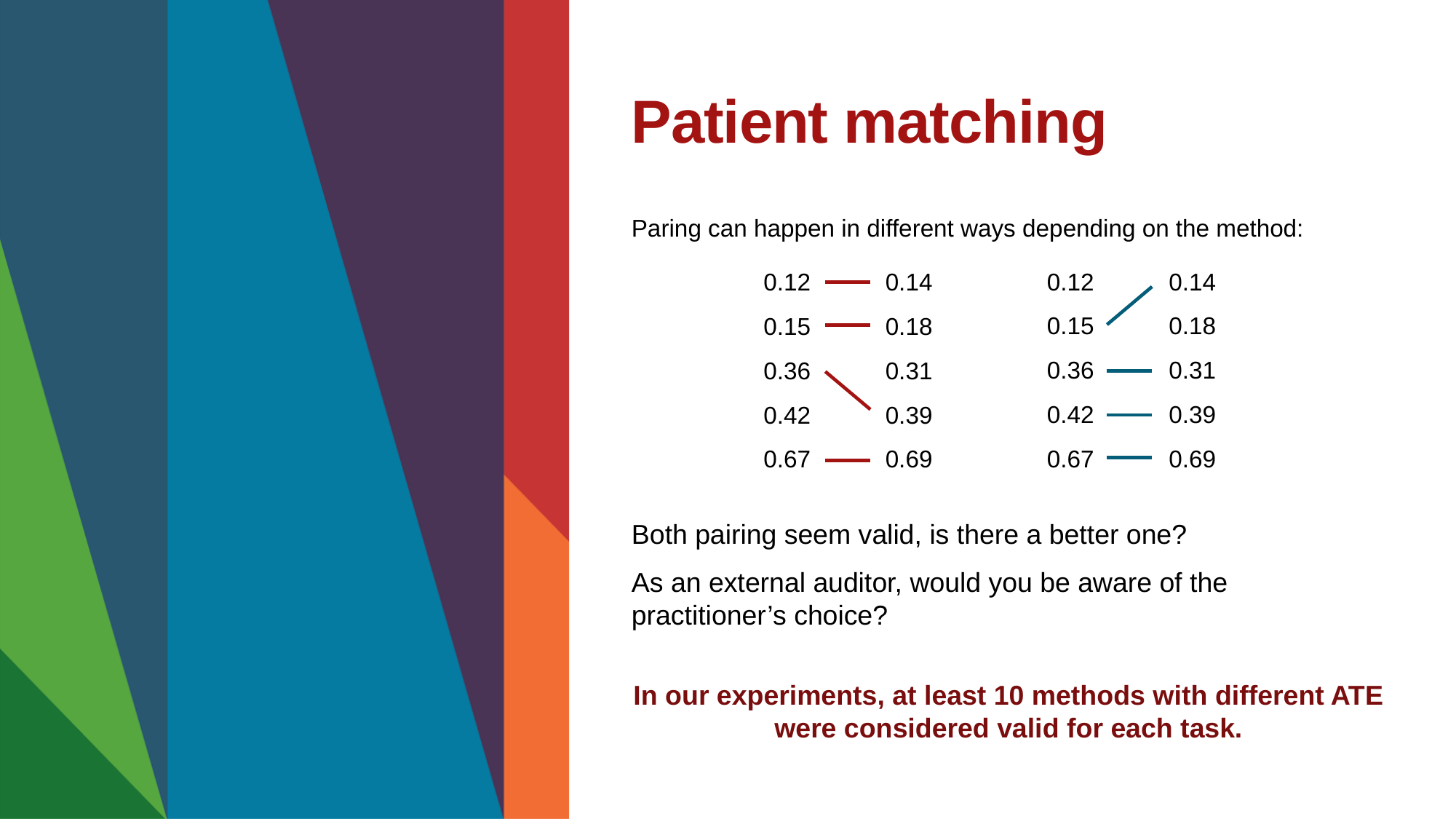

# Patient matching
Paring can happen in different ways depending on the method:
0.14
0.18
0.31
0.39
0.69
0.12
0.15
0.36
0.42
0.67
0.14
0.18
0.31
0.39
0.69
0.12
0.15
0.36
0.42
0.67
Both pairing seem valid, is there a better one?
As an external auditor, would you be aware of the practitioner’s choice?
In our experiments, at least 10 methods with different ATE were considered valid for each task.